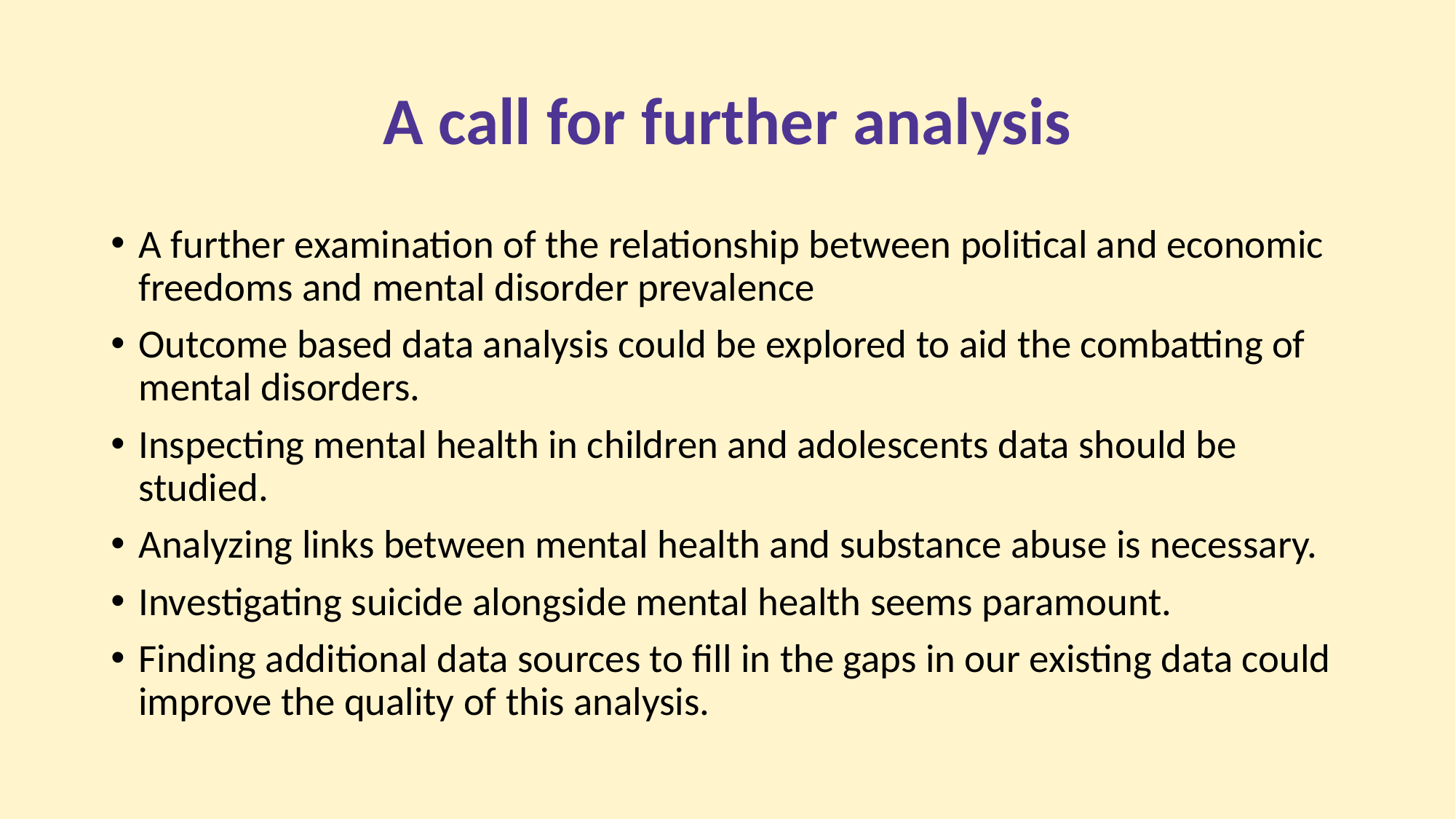

# A call for further analysis
A further examination of the relationship between political and economic freedoms and mental disorder prevalence
Outcome based data analysis could be explored to aid the combatting of mental disorders.
Inspecting mental health in children and adolescents data should be studied.
Analyzing links between mental health and substance abuse is necessary.
Investigating suicide alongside mental health seems paramount.
Finding additional data sources to fill in the gaps in our existing data could improve the quality of this analysis.